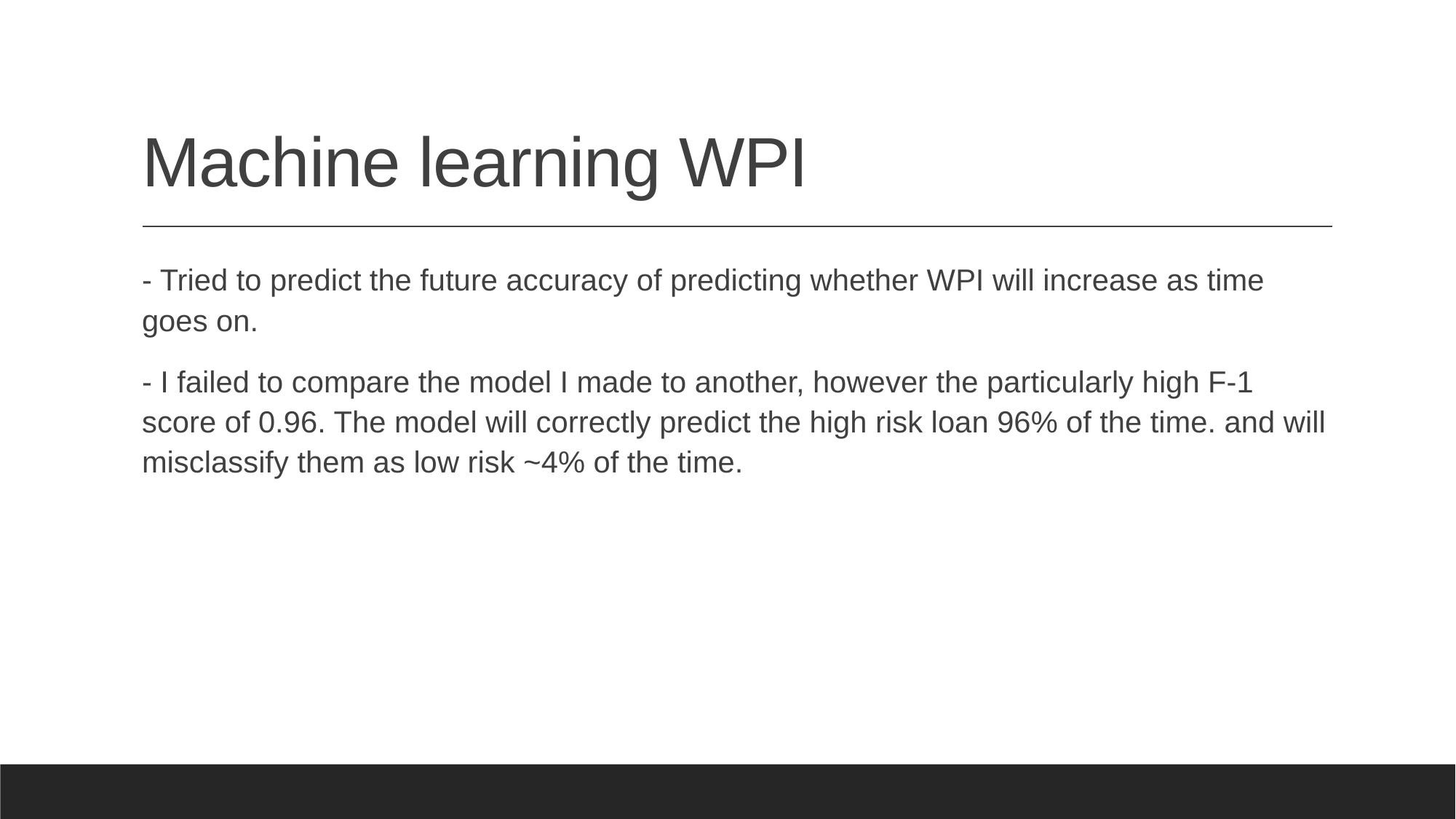

# Machine learning WPI
- Tried to predict the future accuracy of predicting whether WPI will increase as time goes on.
- I failed to compare the model I made to another, however the particularly high F-1 score of 0.96. The model will correctly predict the high risk loan 96% of the time. and will misclassify them as low risk ~4% of the time.